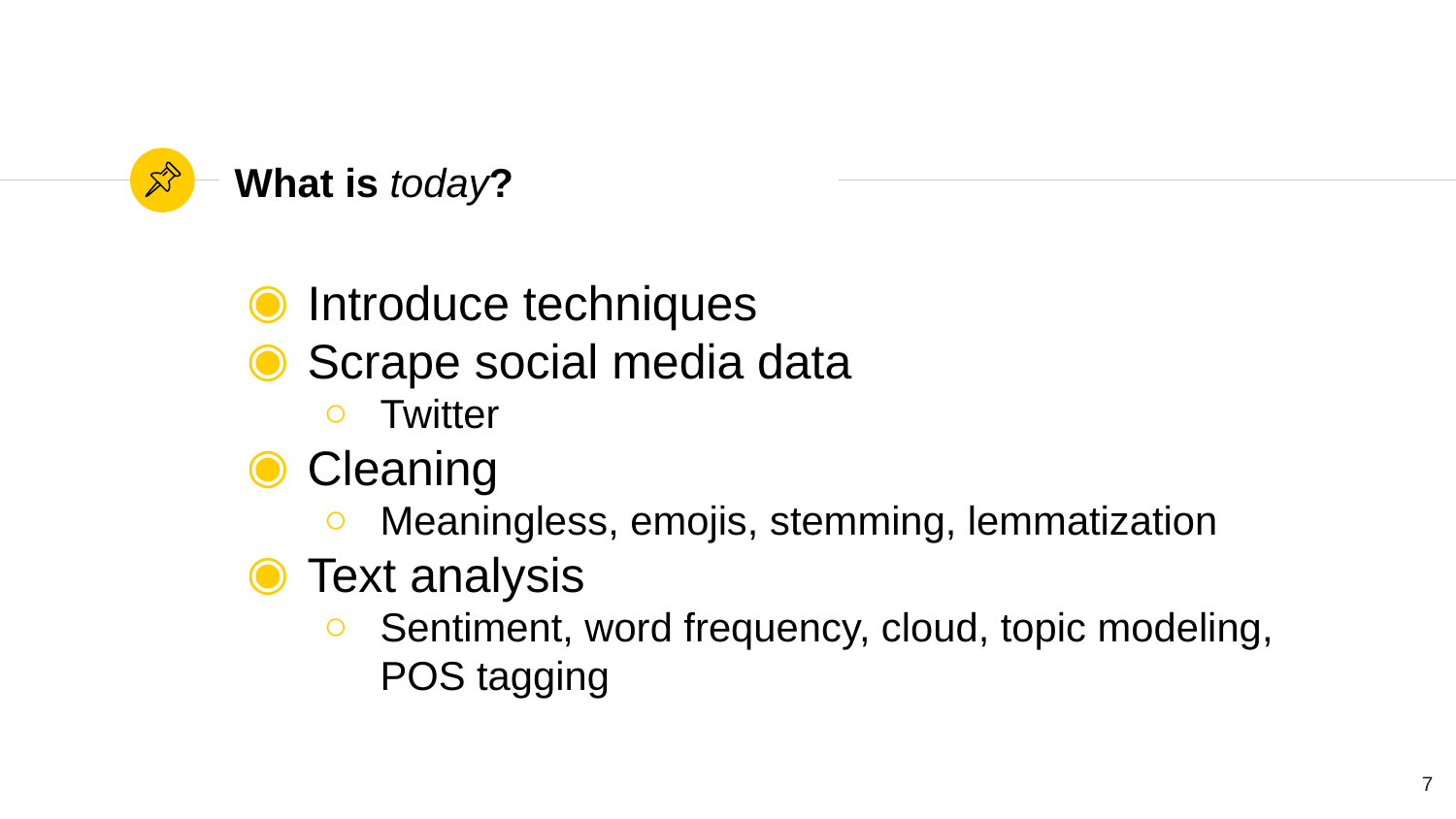

# What is today?

Introduce techniques
Scrape social media data
Twitter
Cleaning
Meaningless, emojis, stemming, lemmatization
Text analysis
Sentiment, word frequency, cloud, topic modeling, POS tagging
7